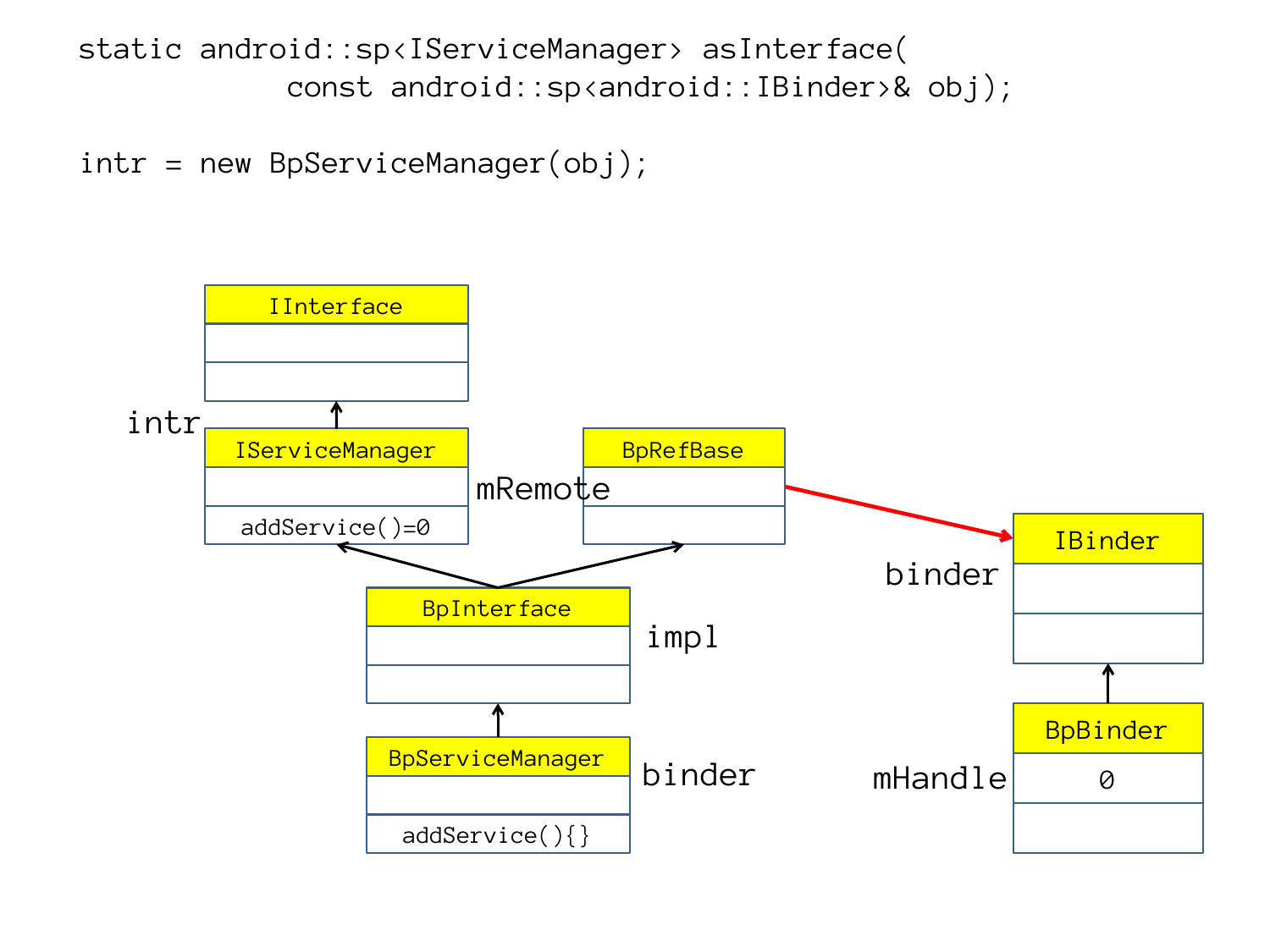

static android::sp<IServiceManager> asInterface(
            const android::sp<android::IBinder>& obj);

intr = new BpServiceManager(obj);
IInterface

intr
IServiceManager
BpRefBase
mRemote

addService()=0

IBinder
binder

BpInterface
impl

BpBinder
BpServiceManager
binder
mHandle
0

addService(){}